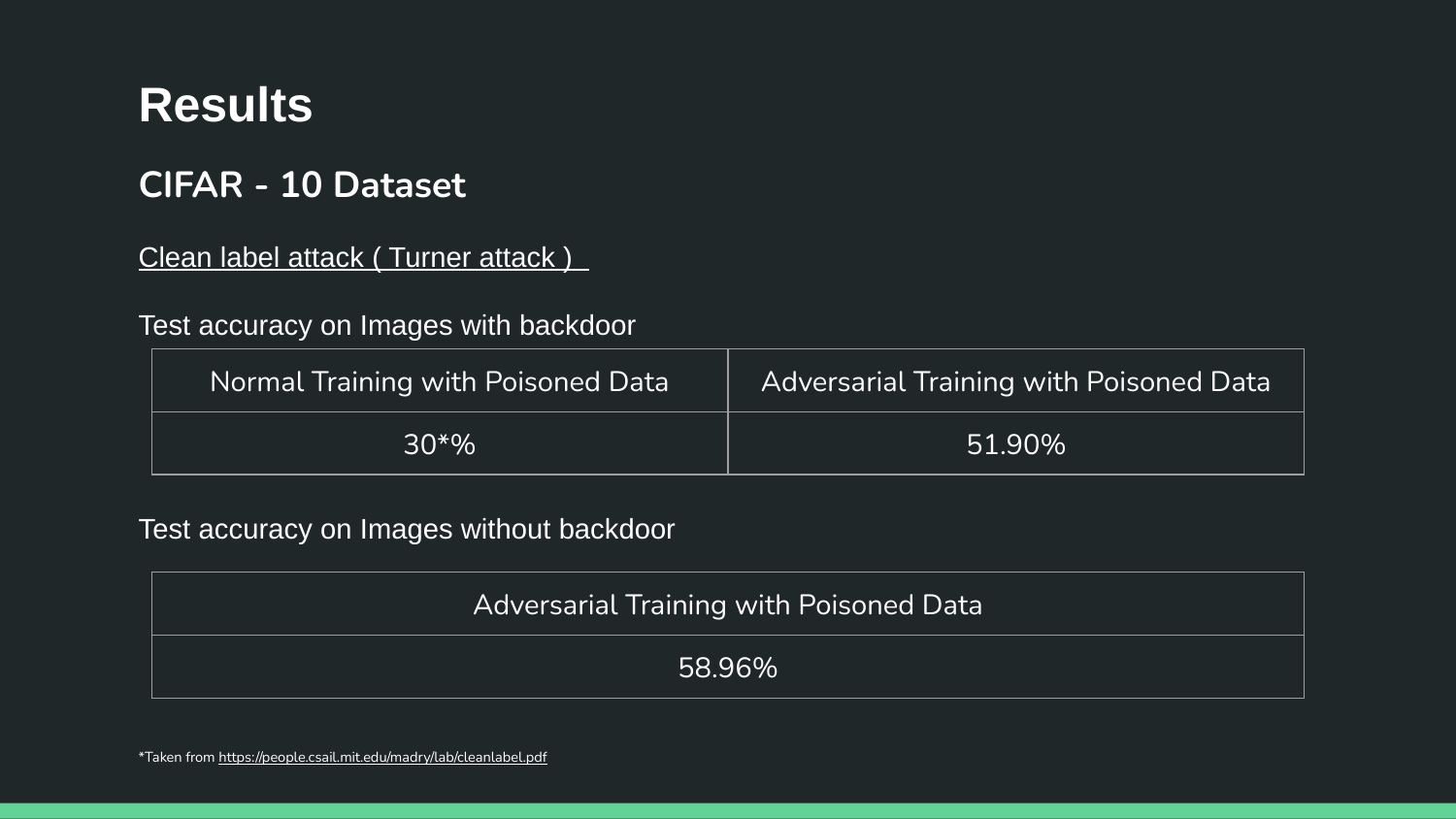

Problem Statement
Results
CIFAR - 10 Dataset

Clean label attack ( Turner attack )

Test accuracy on Images with backdoor

Test accuracy on Images without backdoor

*Taken from https://people.csail.mit.edu/madry/lab/cleanlabel.pdf
| Normal Training with Poisoned Data | Adversarial Training with Poisoned Data |
| --- | --- |
| 30\*% | 51.90% |
| Adversarial Training with Poisoned Data |  |
| --- | --- |
| 58.96% |  |